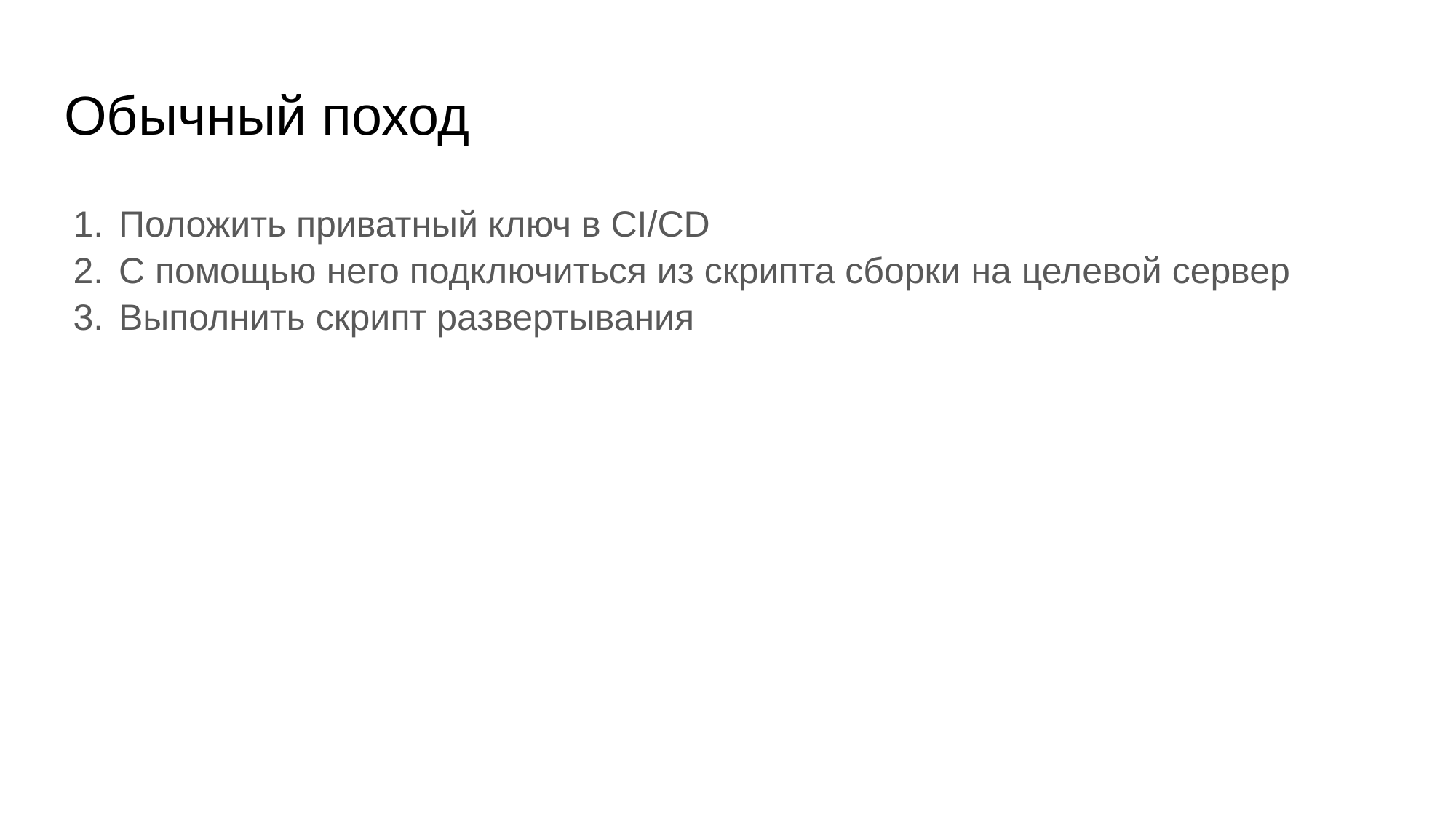

# Обычный поход
Положить приватный ключ в CI/CD
С помощью него подключиться из скрипта сборки на целевой сервер
Выполнить скрипт развертывания